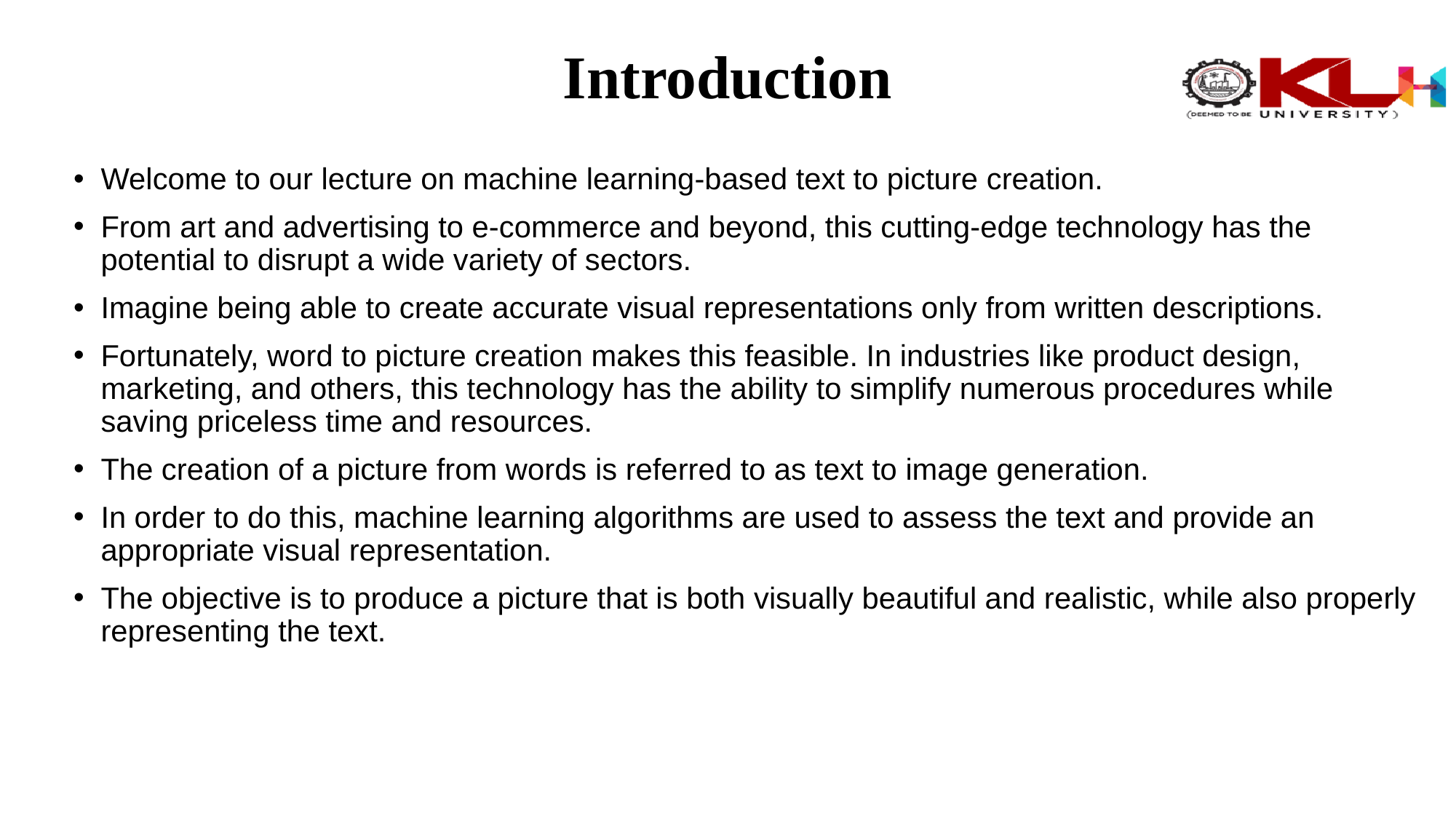

# Introduction
Welcome to our lecture on machine learning-based text to picture creation.
From art and advertising to e-commerce and beyond, this cutting-edge technology has the potential to disrupt a wide variety of sectors.
Imagine being able to create accurate visual representations only from written descriptions.
Fortunately, word to picture creation makes this feasible. In industries like product design, marketing, and others, this technology has the ability to simplify numerous procedures while saving priceless time and resources.
The creation of a picture from words is referred to as text to image generation.
In order to do this, machine learning algorithms are used to assess the text and provide an appropriate visual representation.
The objective is to produce a picture that is both visually beautiful and realistic, while also properly representing the text.